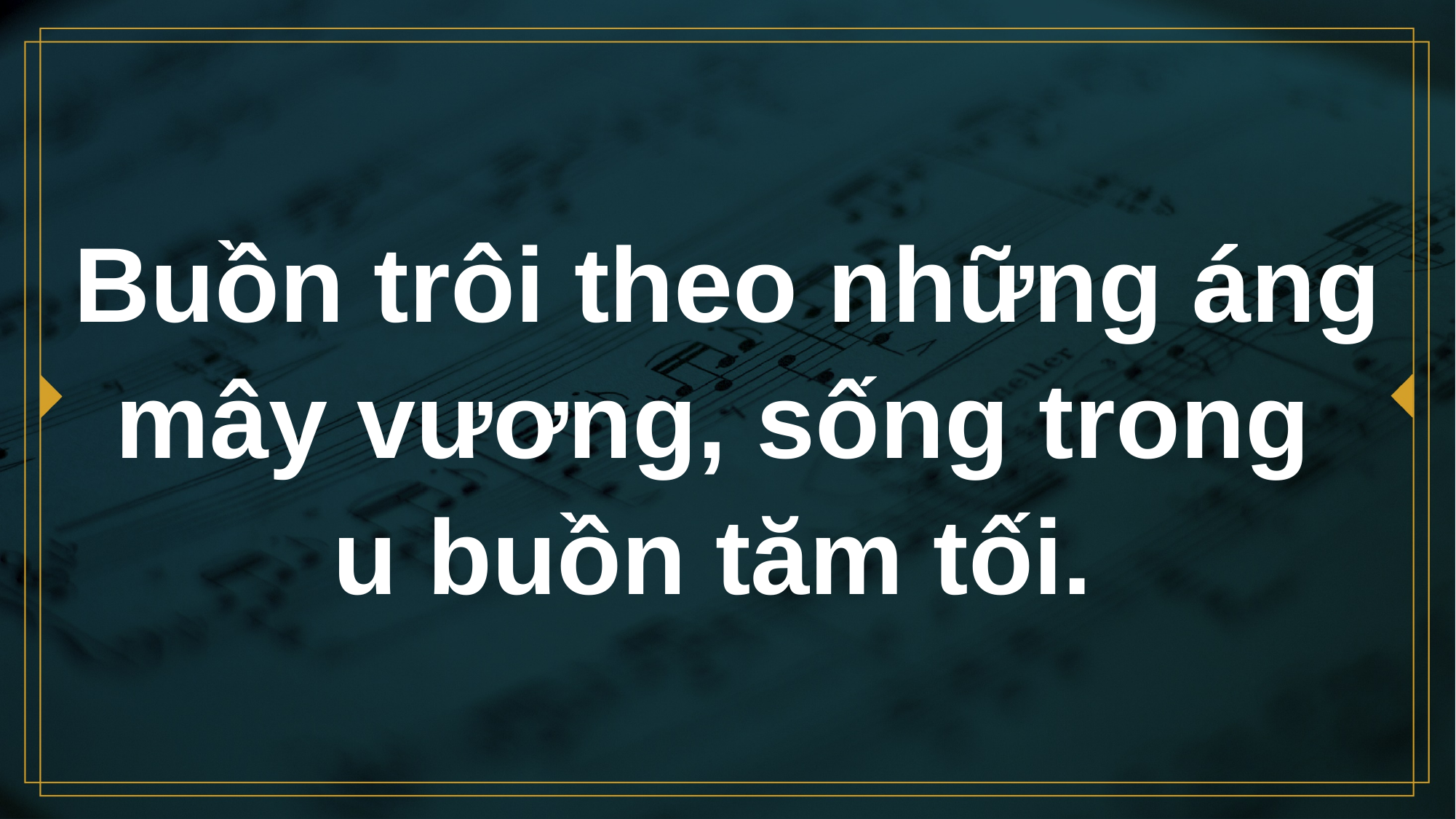

# Buồn trôi theo những áng mây vương, sống trong u buồn tăm tối.